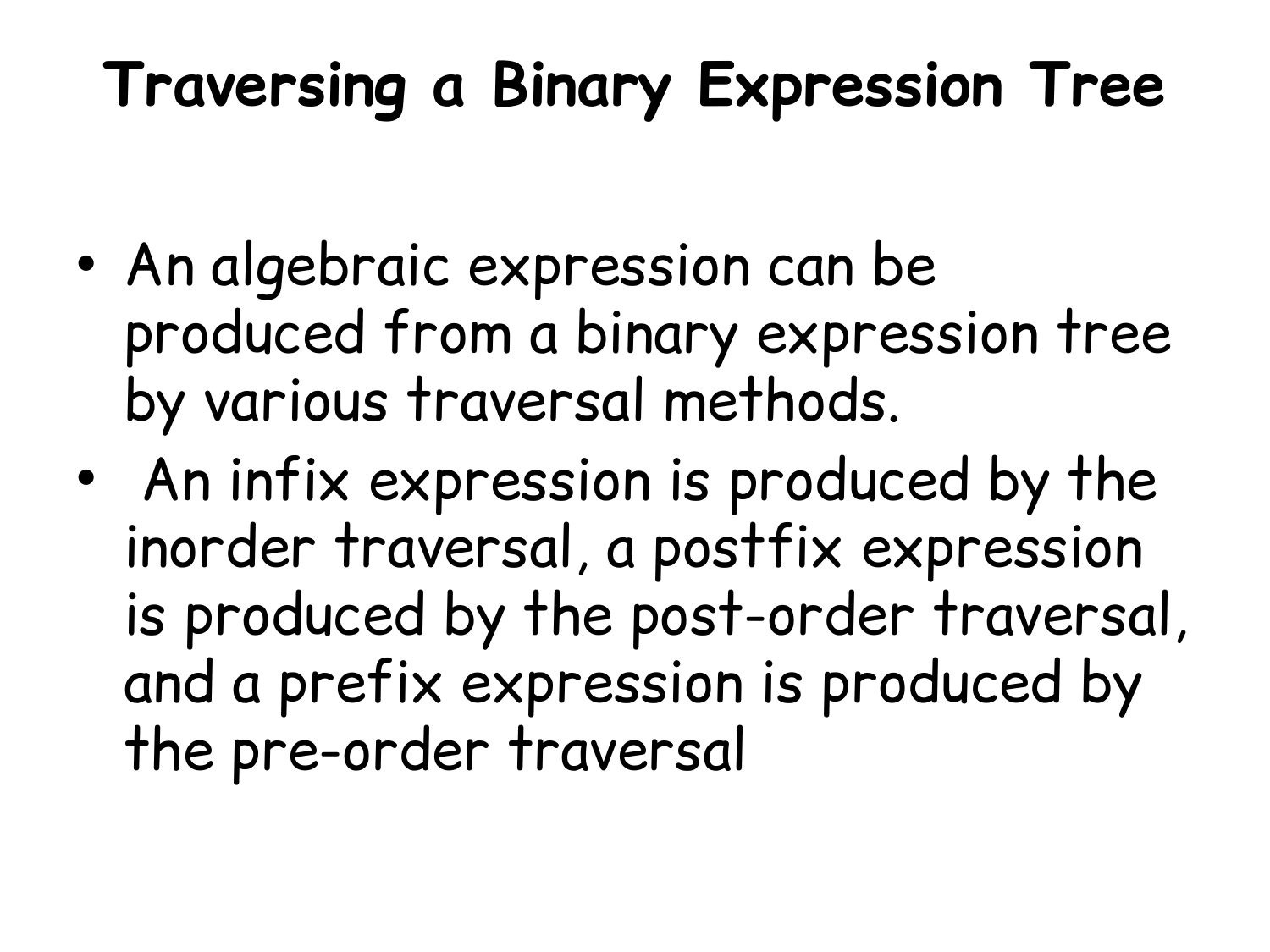

# Traversing a Binary Expression Tree
An algebraic expression can be produced from a binary expression tree by various traversal methods.
 An infix expression is produced by the inorder traversal, a postfix expression is produced by the post-order traversal, and a prefix expression is produced by the pre-order traversal